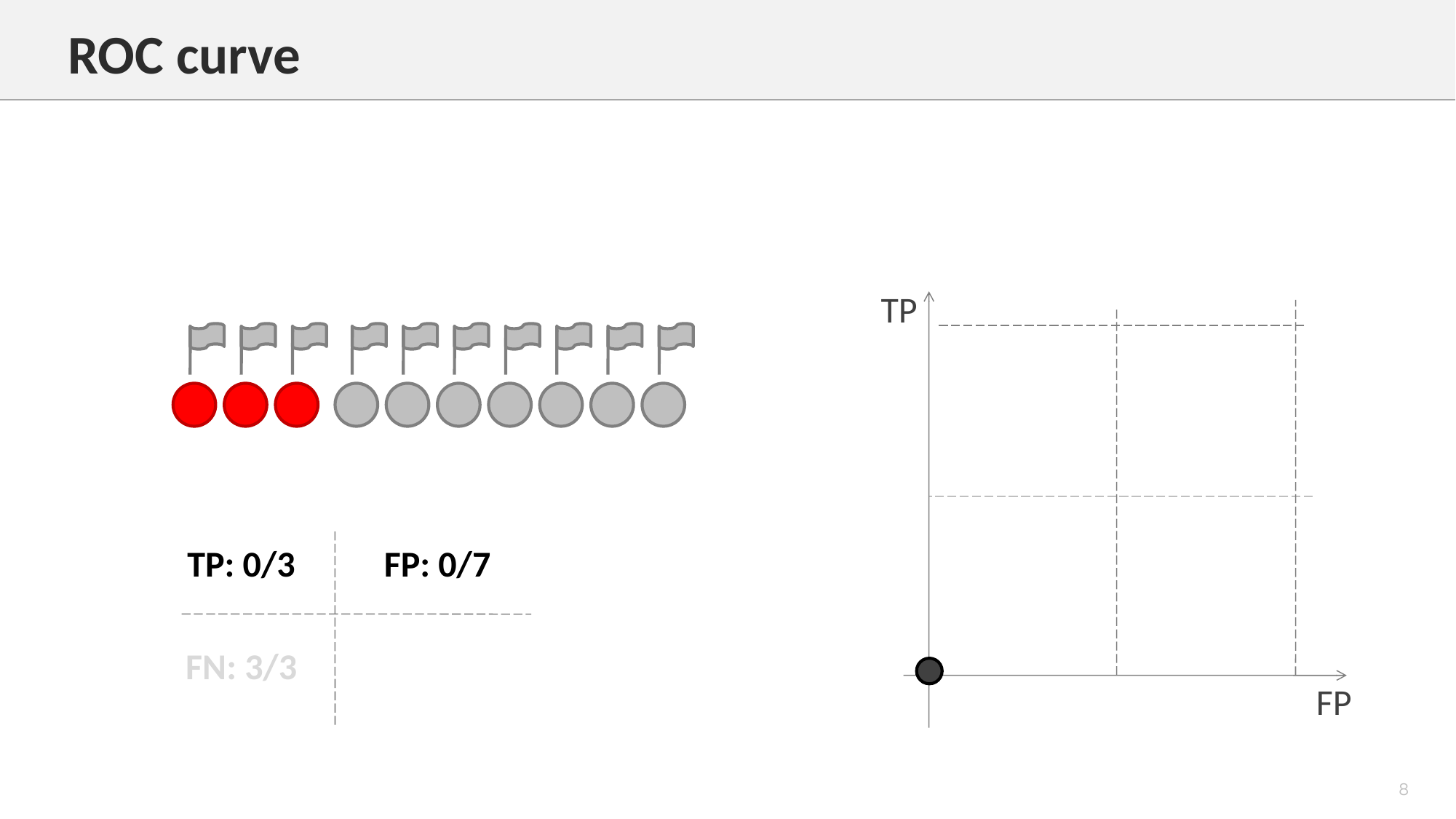

ROC curve
TP

FP

TP: 0/3
FP: 0/7
FN: 3/3